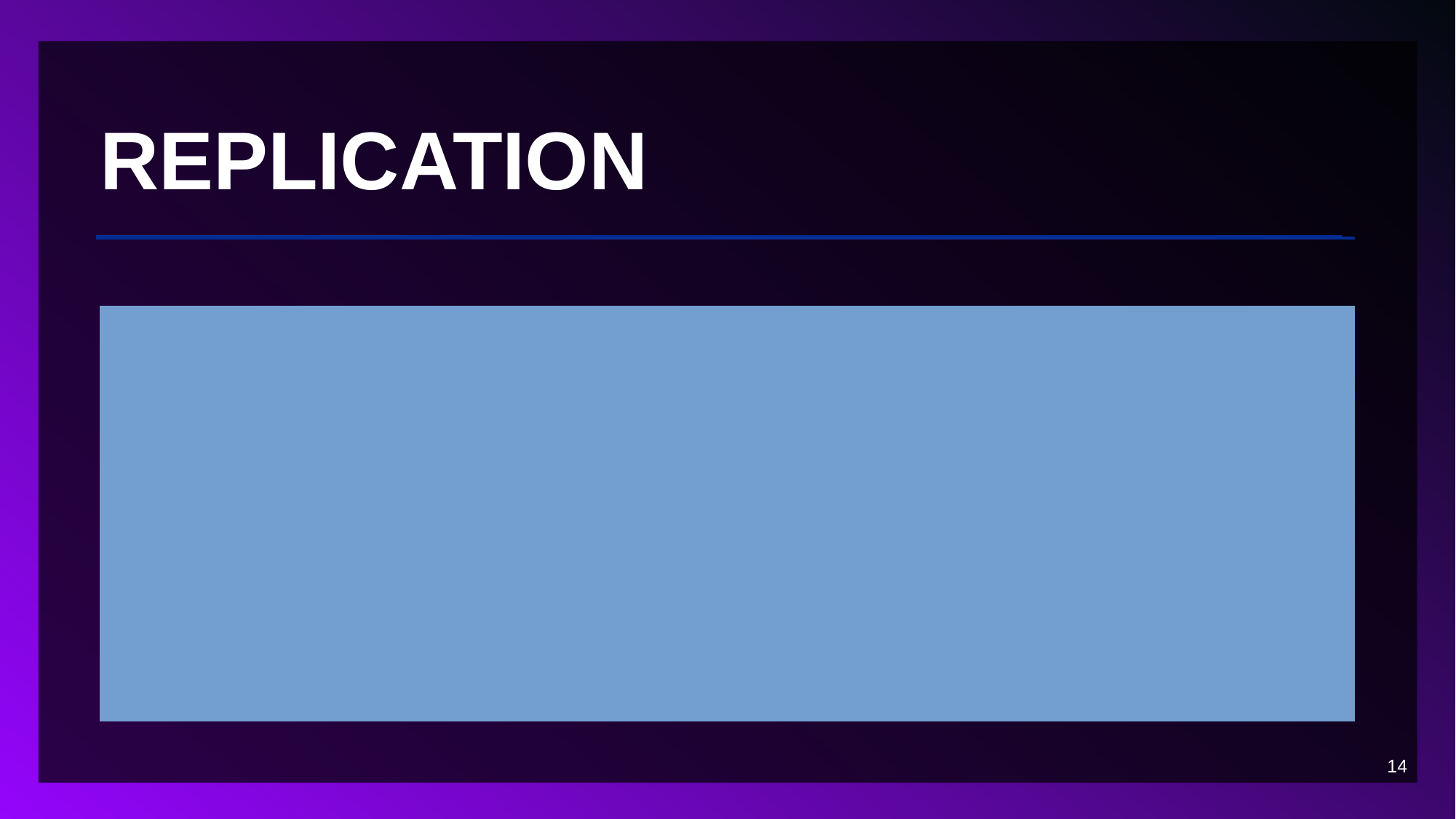

# Replication
Replica Set: A group of mongod processes that maintain the same data set
Components:
Primary: Receives all write operations
Secondary: Copies data from primary; can serve read operations
Benefits:
High availability
Automatic failover

14